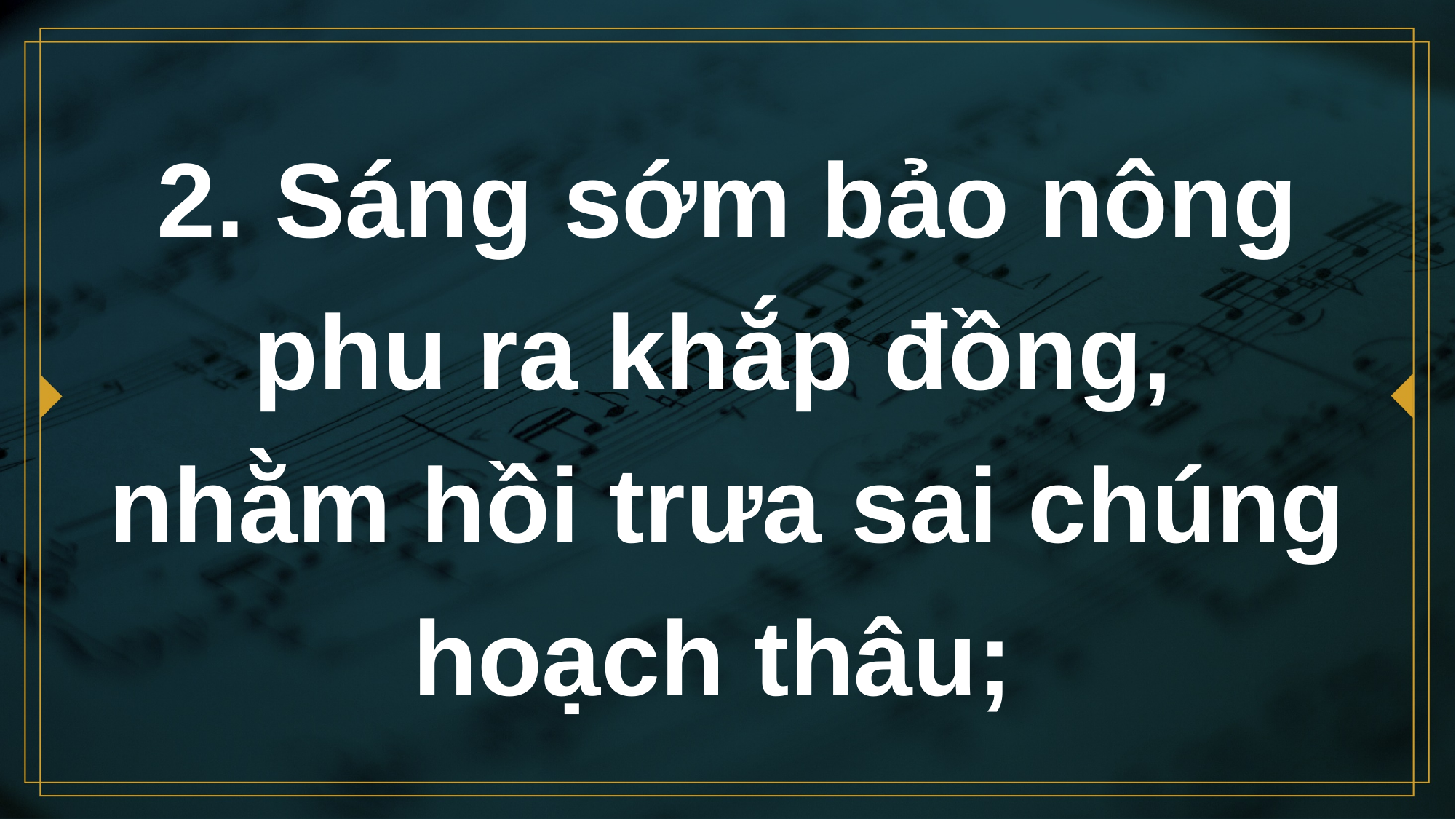

# 2. Sáng sớm bảo nông phu ra khắp đồng, nhằm hồi trưa sai chúng hoạch thâu;